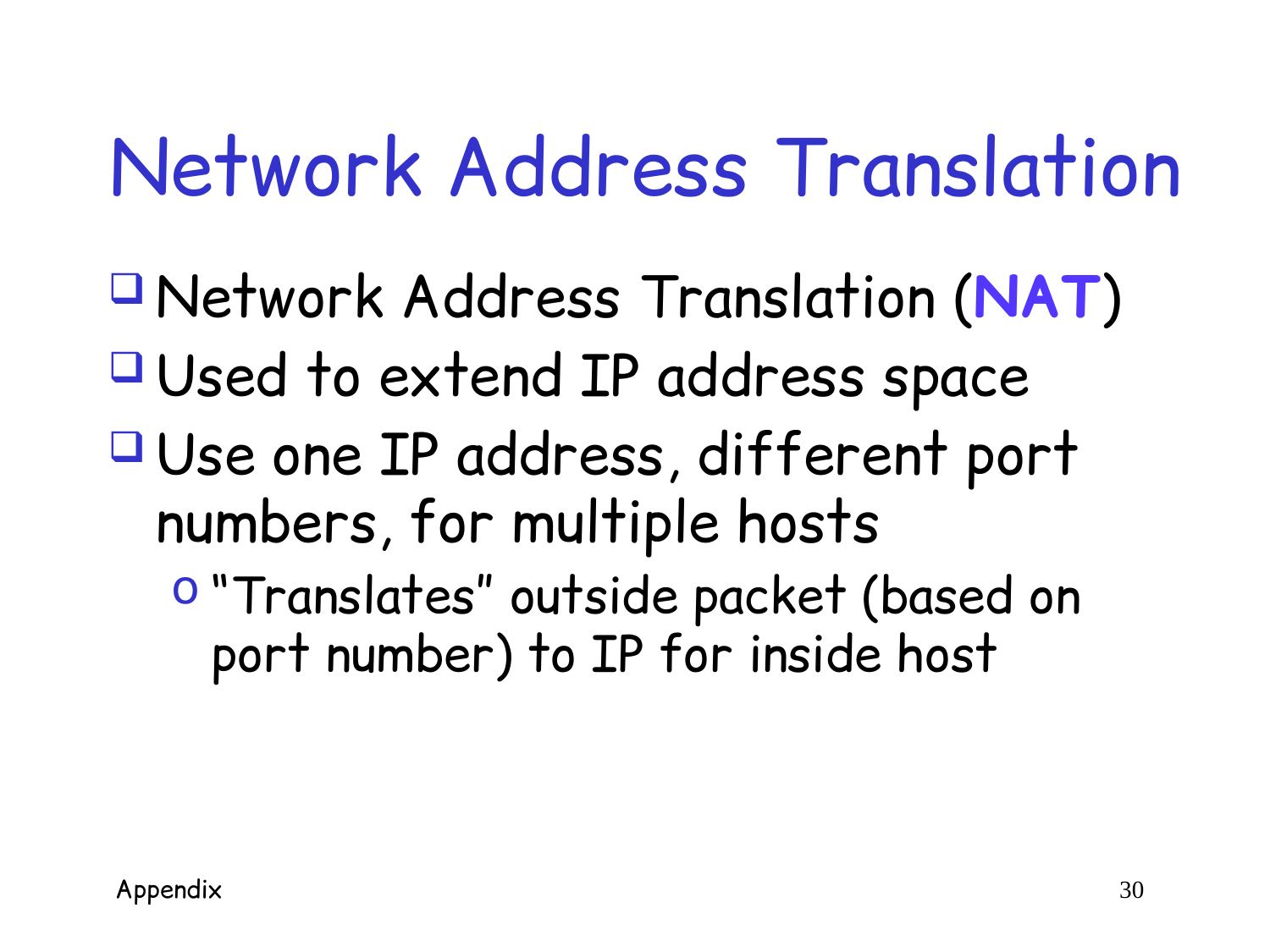

# Network Address Translation
Network Address Translation (NAT)
Used to extend IP address space
Use one IP address, different port numbers, for multiple hosts
“Translates” outside packet (based on port number) to IP for inside host
 Appendix                                                                                                                         30